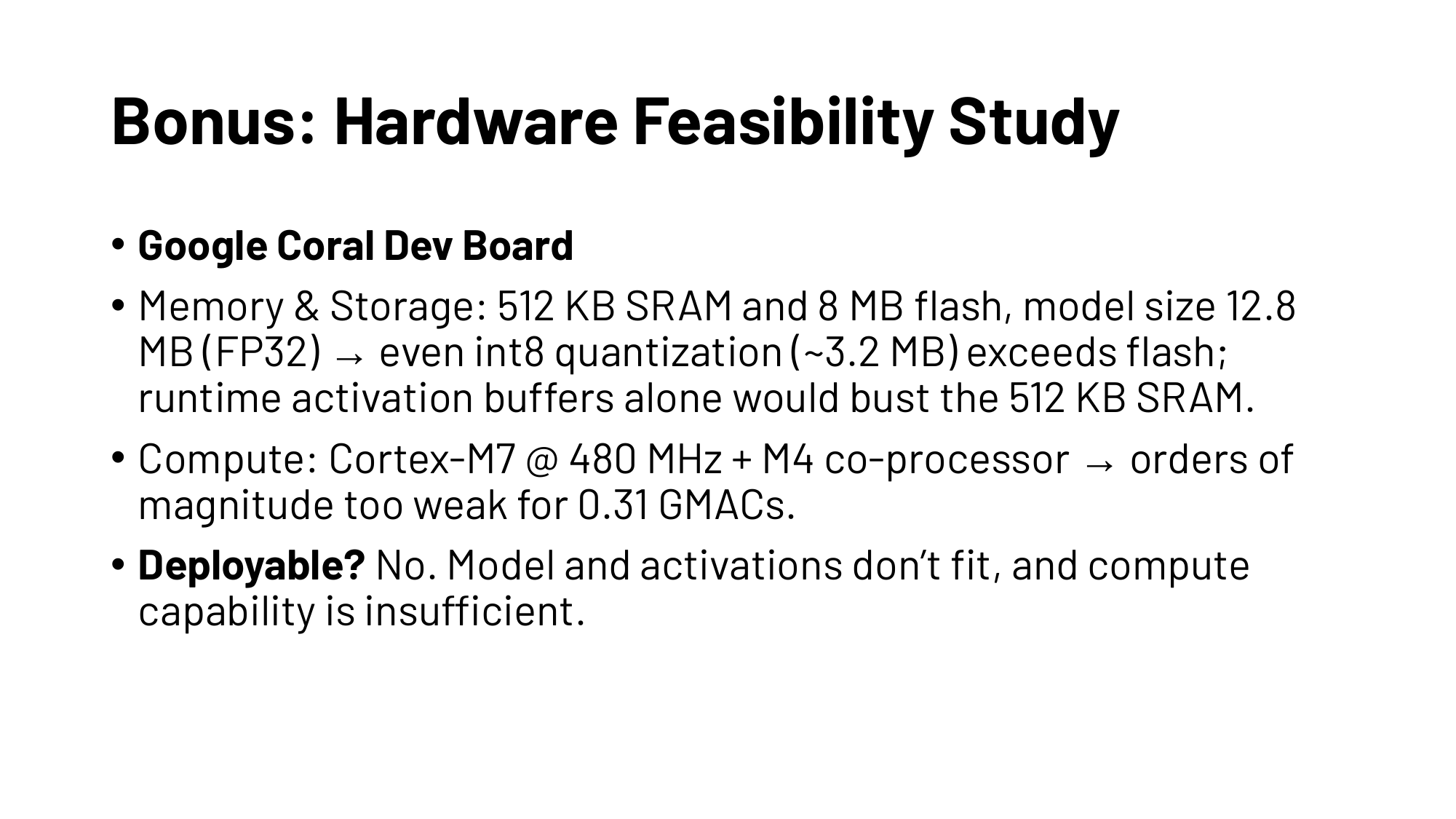

# Bonus: Hardware Feasibility Study
Google Coral Dev Board
Memory & Storage: 512 KB SRAM and 8 MB flash, model size 12.8 MB (FP32) → even int8 quantization (~3.2 MB) exceeds flash; runtime activation buffers alone would bust the 512 KB SRAM.
Compute: Cortex-M7 @ 480 MHz + M4 co-processor → orders of magnitude too weak for 0.31 GMACs.
Deployable? No. Model and activations don’t fit, and compute capability is insufficient.